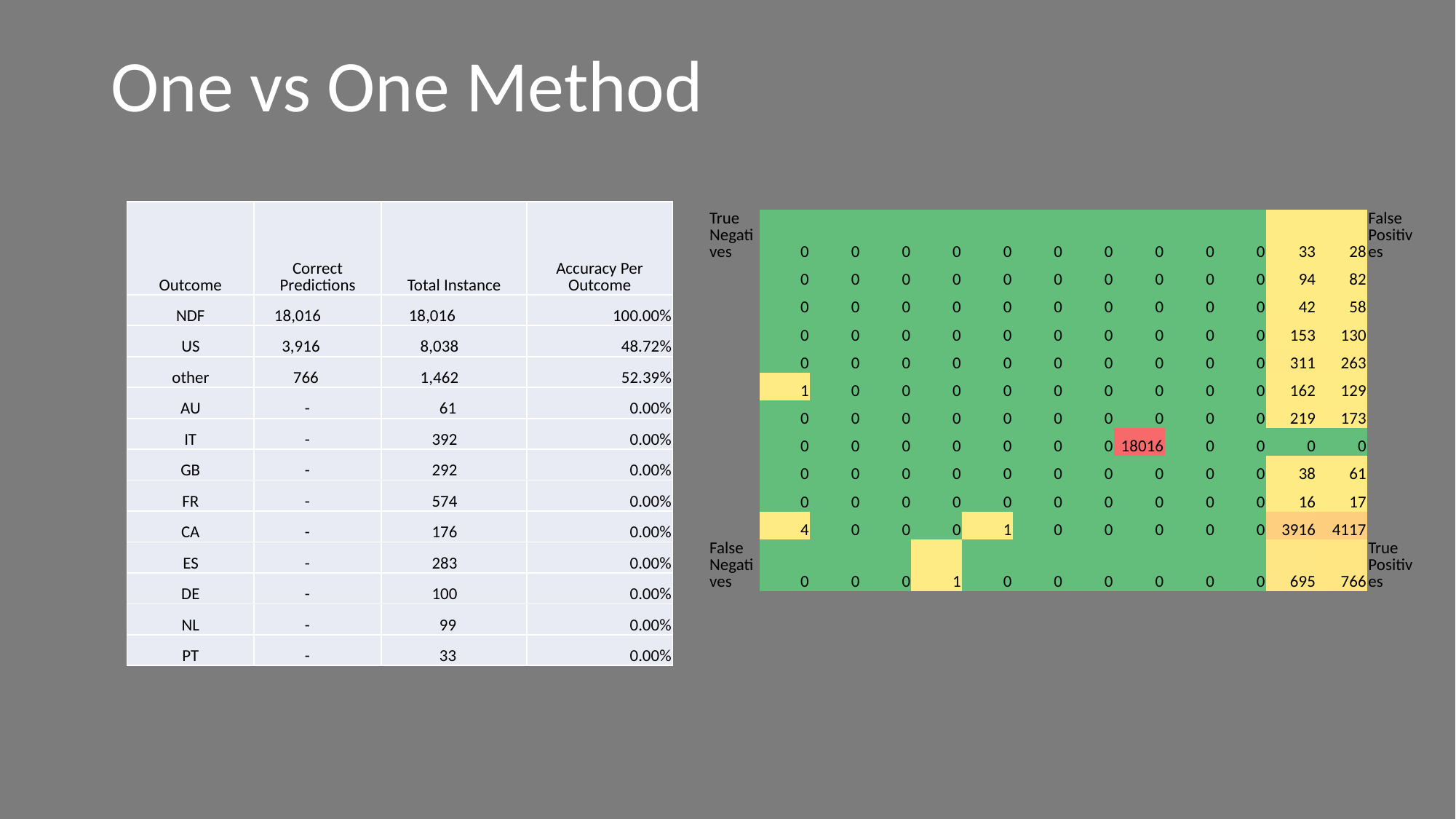

# One vs One Method
| Outcome | Correct Predictions | Total Instance | Accuracy Per Outcome |
| --- | --- | --- | --- |
| NDF | 18,016 | 18,016 | 100.00% |
| US | 3,916 | 8,038 | 48.72% |
| other | 766 | 1,462 | 52.39% |
| AU | - | 61 | 0.00% |
| IT | - | 392 | 0.00% |
| GB | - | 292 | 0.00% |
| FR | - | 574 | 0.00% |
| CA | - | 176 | 0.00% |
| ES | - | 283 | 0.00% |
| DE | - | 100 | 0.00% |
| NL | - | 99 | 0.00% |
| PT | - | 33 | 0.00% |
| True Negatives | 0 | 0 | 0 | 0 | 0 | 0 | 0 | 0 | 0 | 0 | 33 | 28 | False Positives |
| --- | --- | --- | --- | --- | --- | --- | --- | --- | --- | --- | --- | --- | --- |
|  | 0 | 0 | 0 | 0 | 0 | 0 | 0 | 0 | 0 | 0 | 94 | 82 |  |
|  | 0 | 0 | 0 | 0 | 0 | 0 | 0 | 0 | 0 | 0 | 42 | 58 |  |
|  | 0 | 0 | 0 | 0 | 0 | 0 | 0 | 0 | 0 | 0 | 153 | 130 |  |
|  | 0 | 0 | 0 | 0 | 0 | 0 | 0 | 0 | 0 | 0 | 311 | 263 |  |
|  | 1 | 0 | 0 | 0 | 0 | 0 | 0 | 0 | 0 | 0 | 162 | 129 |  |
|  | 0 | 0 | 0 | 0 | 0 | 0 | 0 | 0 | 0 | 0 | 219 | 173 |  |
|  | 0 | 0 | 0 | 0 | 0 | 0 | 0 | 18016 | 0 | 0 | 0 | 0 |  |
|  | 0 | 0 | 0 | 0 | 0 | 0 | 0 | 0 | 0 | 0 | 38 | 61 |  |
|  | 0 | 0 | 0 | 0 | 0 | 0 | 0 | 0 | 0 | 0 | 16 | 17 |  |
|  | 4 | 0 | 0 | 0 | 1 | 0 | 0 | 0 | 0 | 0 | 3916 | 4117 |  |
| False Negatives | 0 | 0 | 0 | 1 | 0 | 0 | 0 | 0 | 0 | 0 | 695 | 766 | True Positives |